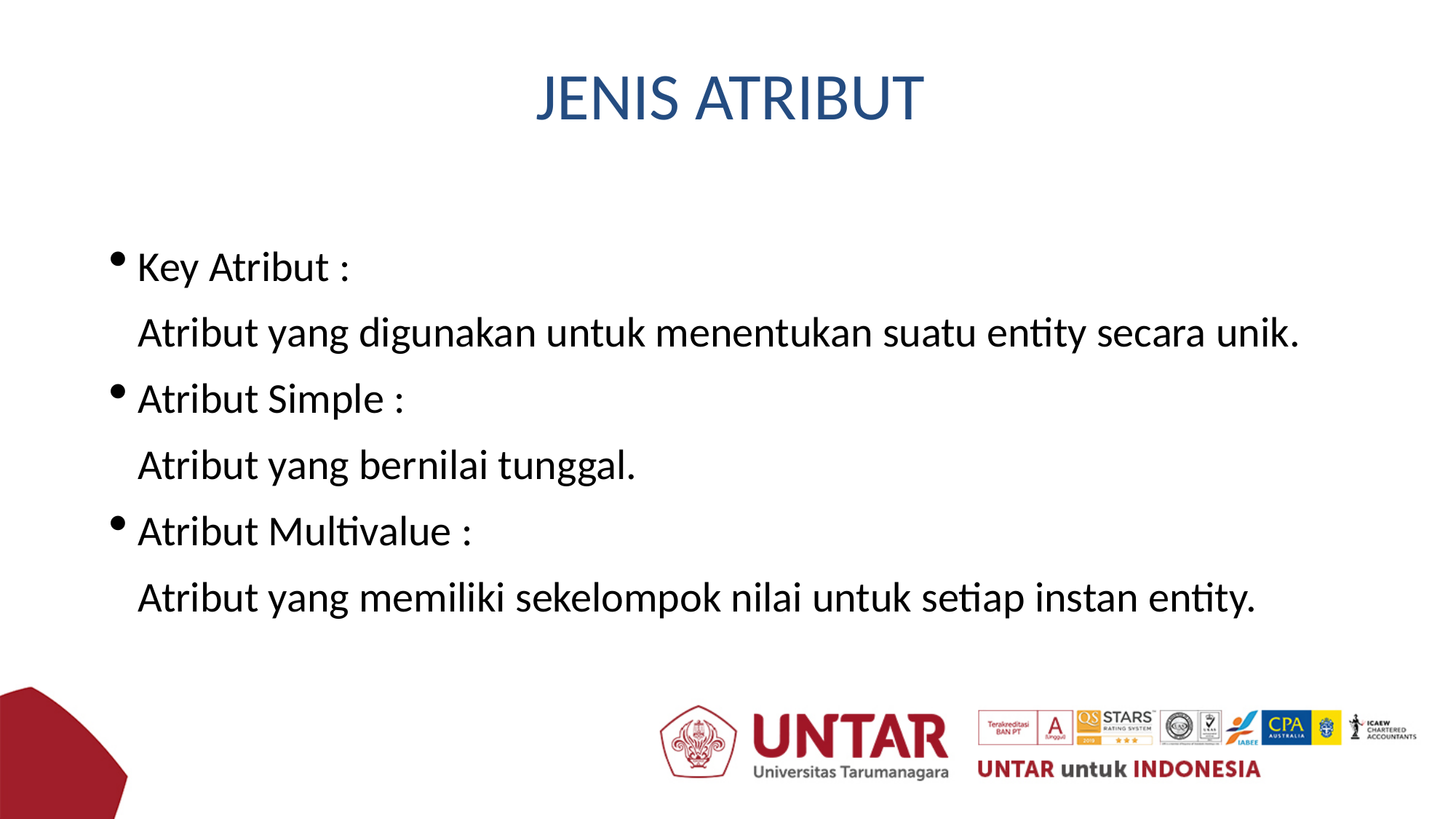

# JENIS ATRIBUT
Key Atribut :
	Atribut yang digunakan untuk menentukan suatu entity secara unik.
Atribut Simple :
	Atribut yang bernilai tunggal.
Atribut Multivalue :
	Atribut yang memiliki sekelompok nilai untuk setiap instan entity.